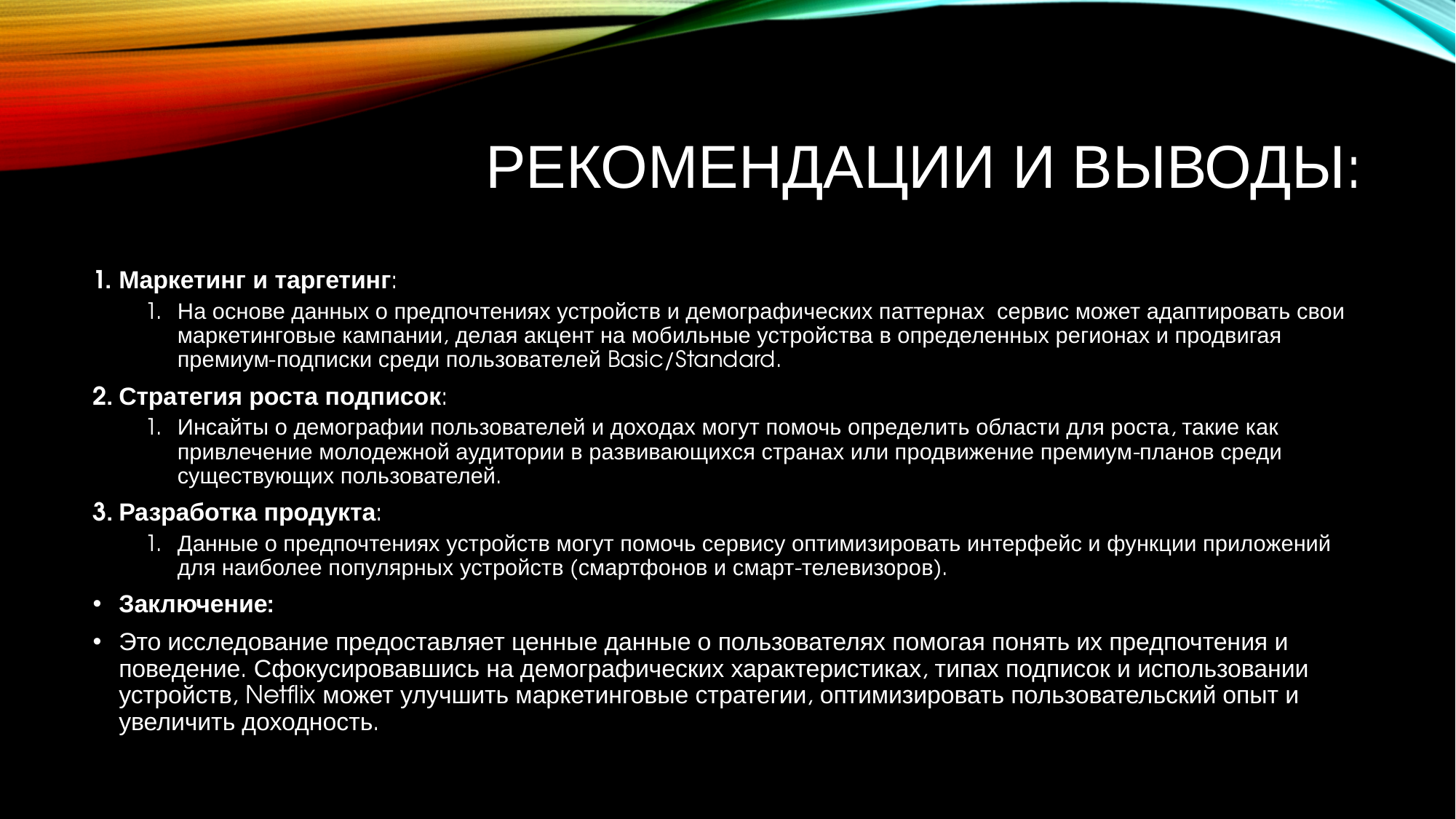

# Рекомендации и выводы:
Маркетинг и таргетинг:
На основе данных о предпочтениях устройств и демографических паттернах  сервис может адаптировать свои маркетинговые кампании, делая акцент на мобильные устройства в определенных регионах и продвигая премиум-подписки среди пользователей Basic/Standard.
Стратегия роста подписок:
Инсайты о демографии пользователей и доходах могут помочь определить области для роста, такие как привлечение молодежной аудитории в развивающихся странах или продвижение премиум-планов среди существующих пользователей.
Разработка продукта:
Данные о предпочтениях устройств могут помочь сервису оптимизировать интерфейс и функции приложений для наиболее популярных устройств (смартфонов и смарт-телевизоров).
Заключение:
Это исследование предоставляет ценные данные о пользователях помогая понять их предпочтения и поведение. Сфокусировавшись на демографических характеристиках, типах подписок и использовании устройств, Netflix может улучшить маркетинговые стратегии, оптимизировать пользовательский опыт и увеличить доходность.